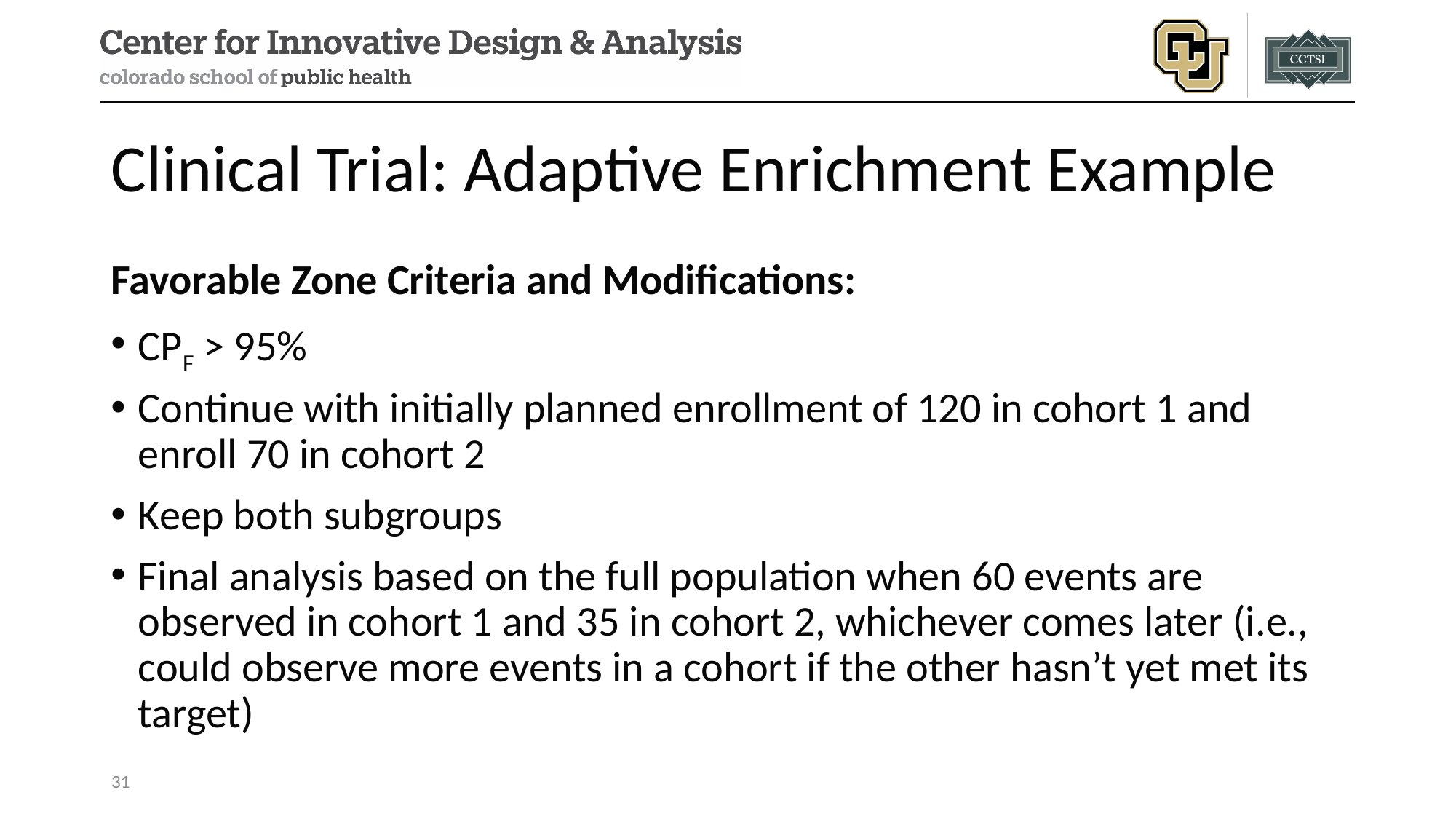

# Clinical Trial: Adaptive Enrichment Example
Favorable Zone Criteria and Modifications:
CPF > 95%
Continue with initially planned enrollment of 120 in cohort 1 and enroll 70 in cohort 2
Keep both subgroups
Final analysis based on the full population when 60 events are observed in cohort 1 and 35 in cohort 2, whichever comes later (i.e., could observe more events in a cohort if the other hasn’t yet met its target)

31